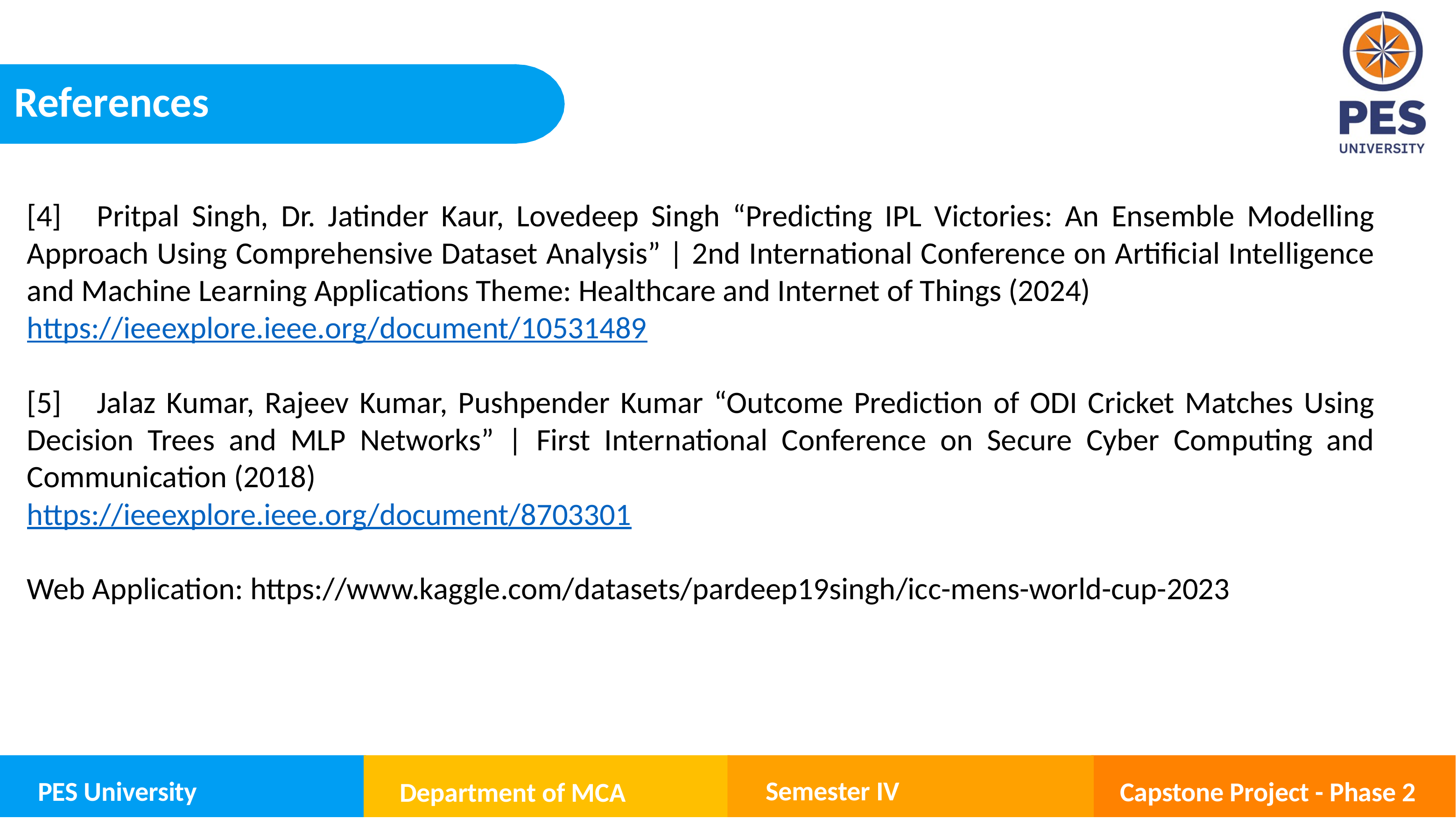

References
[4]	Pritpal Singh, Dr. Jatinder Kaur, Lovedeep Singh “Predicting IPL Victories: An Ensemble Modelling Approach Using Comprehensive Dataset Analysis” | 2nd International Conference on Artificial Intelligence and Machine Learning Applications Theme: Healthcare and Internet of Things (2024)
https://ieeexplore.ieee.org/document/10531489

[5]	Jalaz Kumar, Rajeev Kumar, Pushpender Kumar “Outcome Prediction of ODI Cricket Matches Using Decision Trees and MLP Networks” | First International Conference on Secure Cyber Computing and Communication (2018)
https://ieeexplore.ieee.org/document/8703301

Web Application: https://www.kaggle.com/datasets/pardeep19singh/icc-mens-world-cup-2023